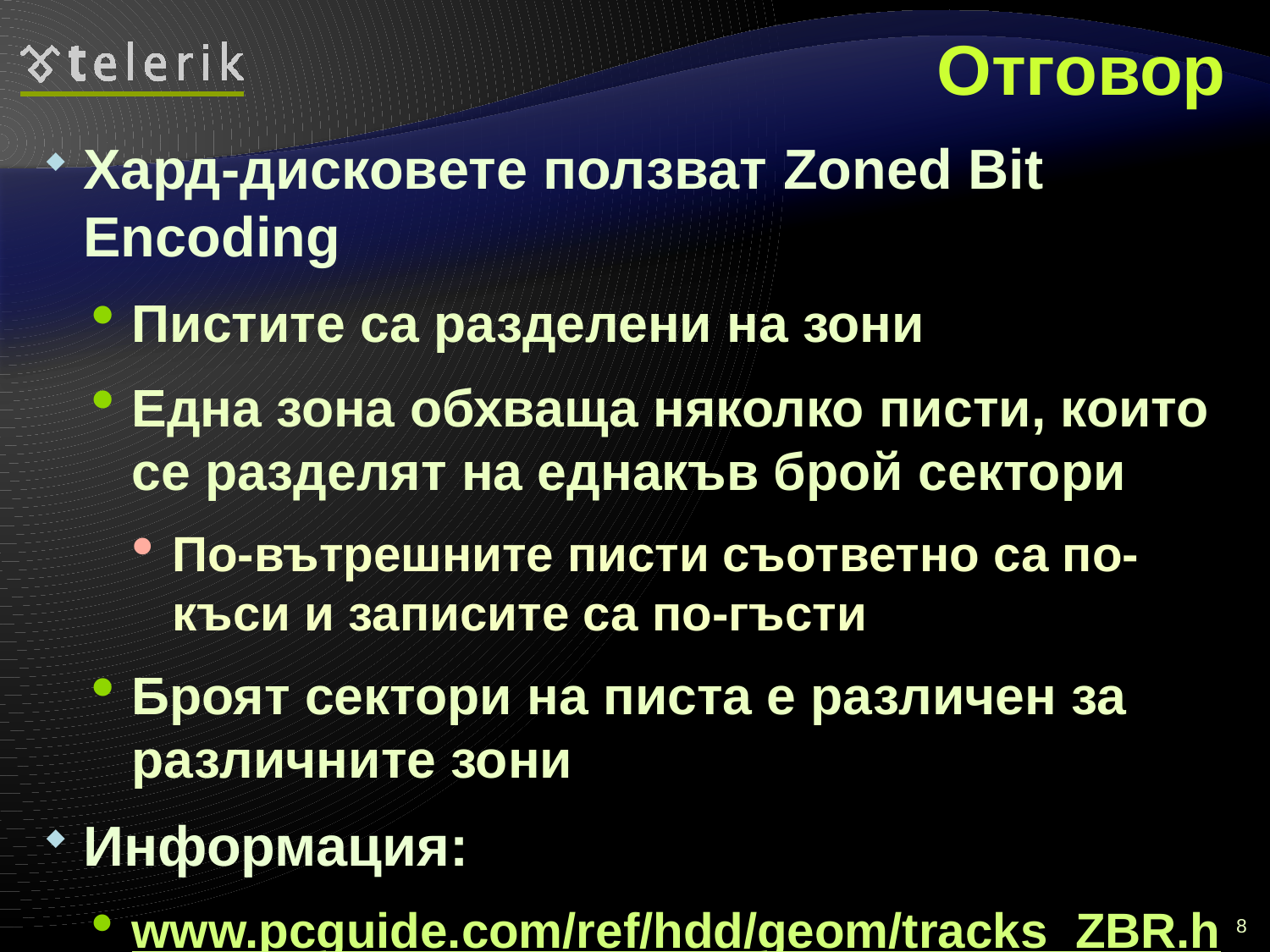

# Отговор
Хард-дисковете ползват Zoned Bit Encoding
Пистите са разделени на зони
Една зона обхваща няколко писти, които се разделят на еднакъв брой сектори
По-вътрешните писти съответно са по-къси и записите са по-гъсти
Броят сектори на писта е различен за различните зони
Информация:
www.pcguide.com/ref/hdd/geom/tracks_ZBR.htm
8